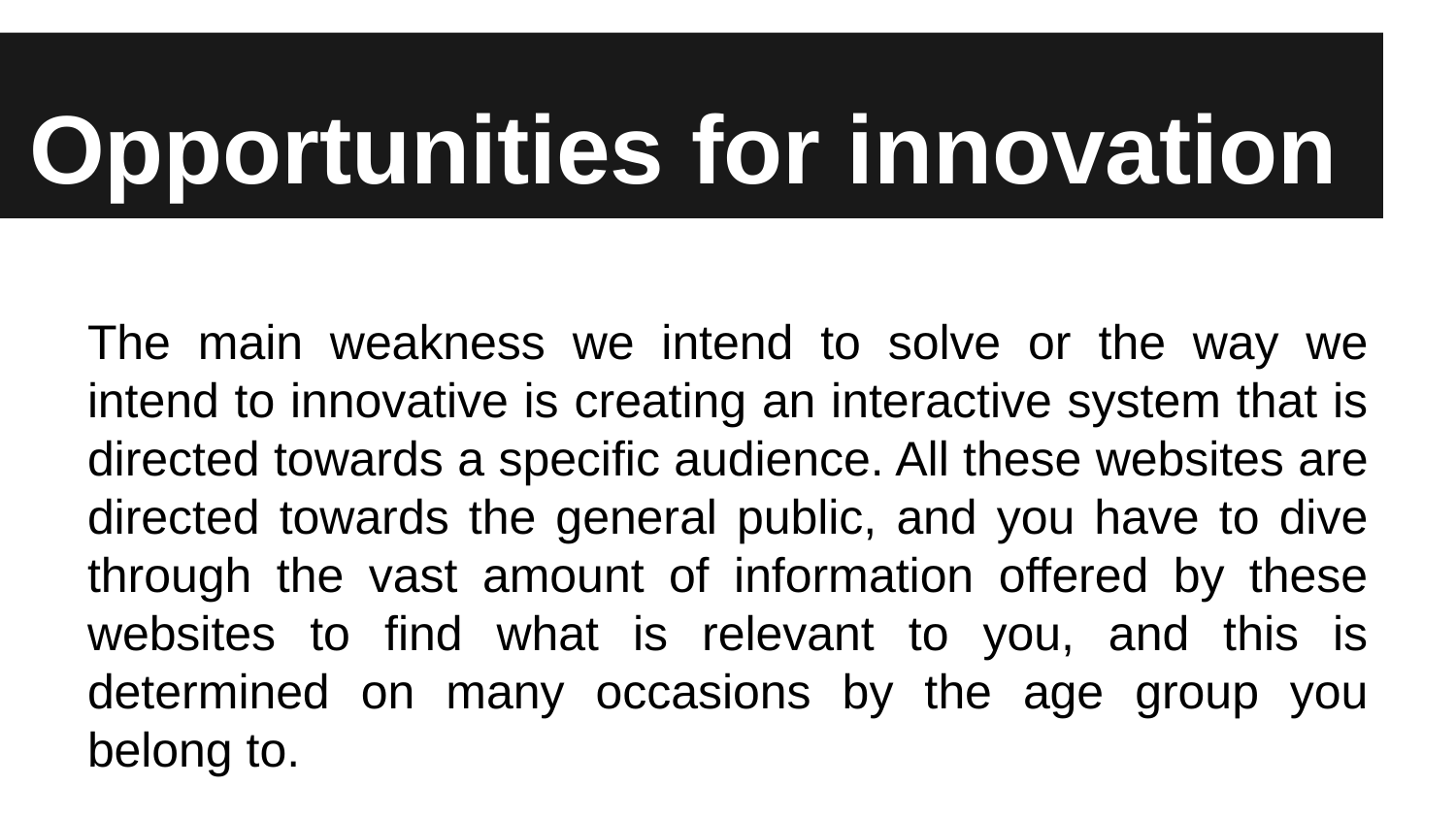

# Opportunities for innovation
The main weakness we intend to solve or the way we intend to innovative is creating an interactive system that is directed towards a specific audience. All these websites are directed towards the general public, and you have to dive through the vast amount of information offered by these websites to find what is relevant to you, and this is determined on many occasions by the age group you belong to.